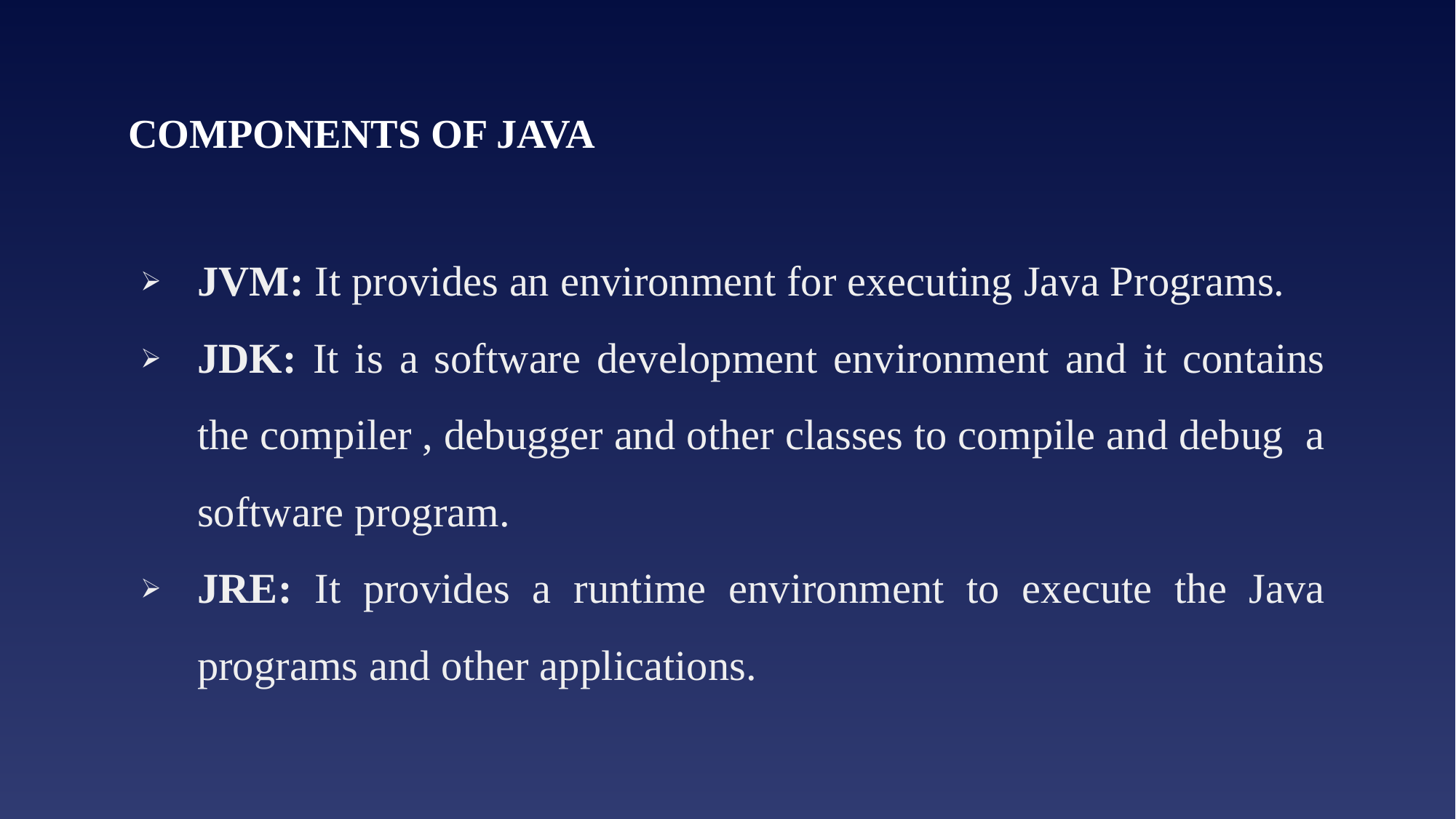

# COMPONENTS OF JAVA
JVM: It provides an environment for executing Java Programs.
JDK: It is a software development environment and it contains the compiler , debugger and other classes to compile and debug  a software program.
JRE: It provides a runtime environment to execute the Java programs and other applications.